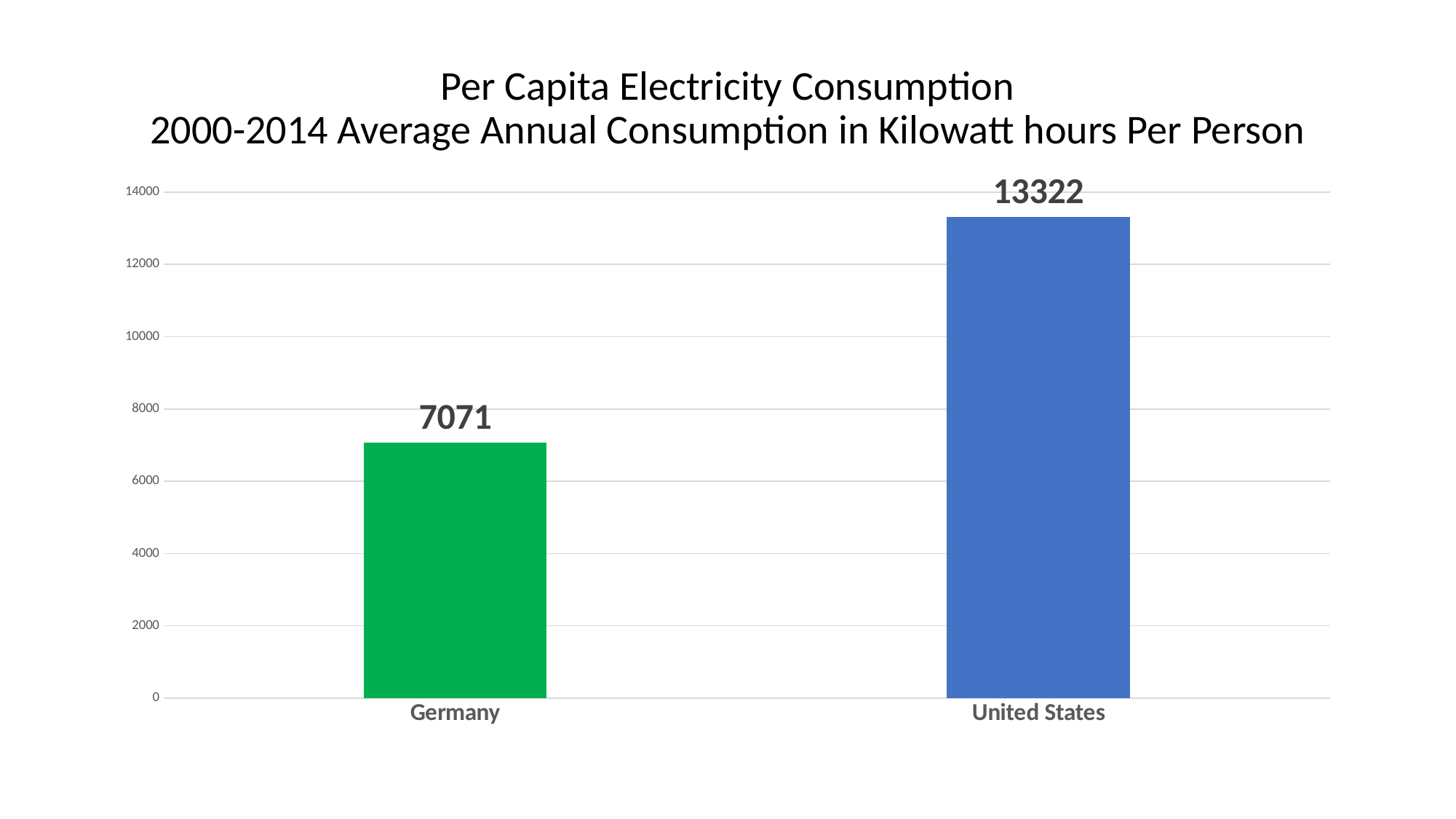

# Per Capita Electricity Consumption 2000-2014 Average Annual Consumption in Kilowatt hours Per Person

### Chart

| Category | Average 2000-2014 |
|---|---|
| Germany | 7071.39833 |
| United States | 13322.35543 |